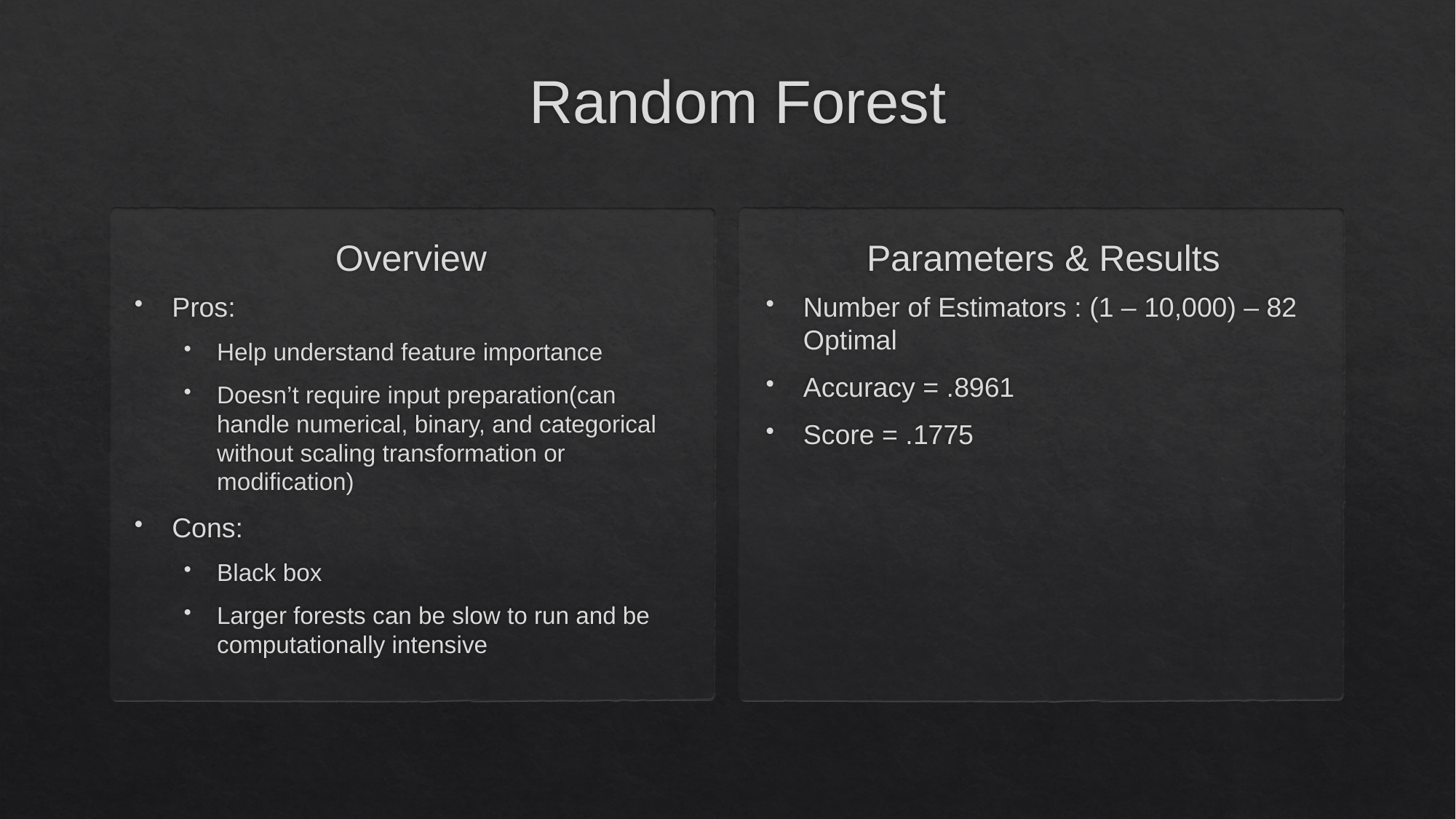

# Random Forest
Overview
Parameters & Results
Pros:
Help understand feature importance
Doesn’t require input preparation(can handle numerical, binary, and categorical without scaling transformation or modification)
Cons:
Black box
Larger forests can be slow to run and be computationally intensive

Number of Estimators : (1 – 10,000) – 82 Optimal
Accuracy = .8961
Score = .1775